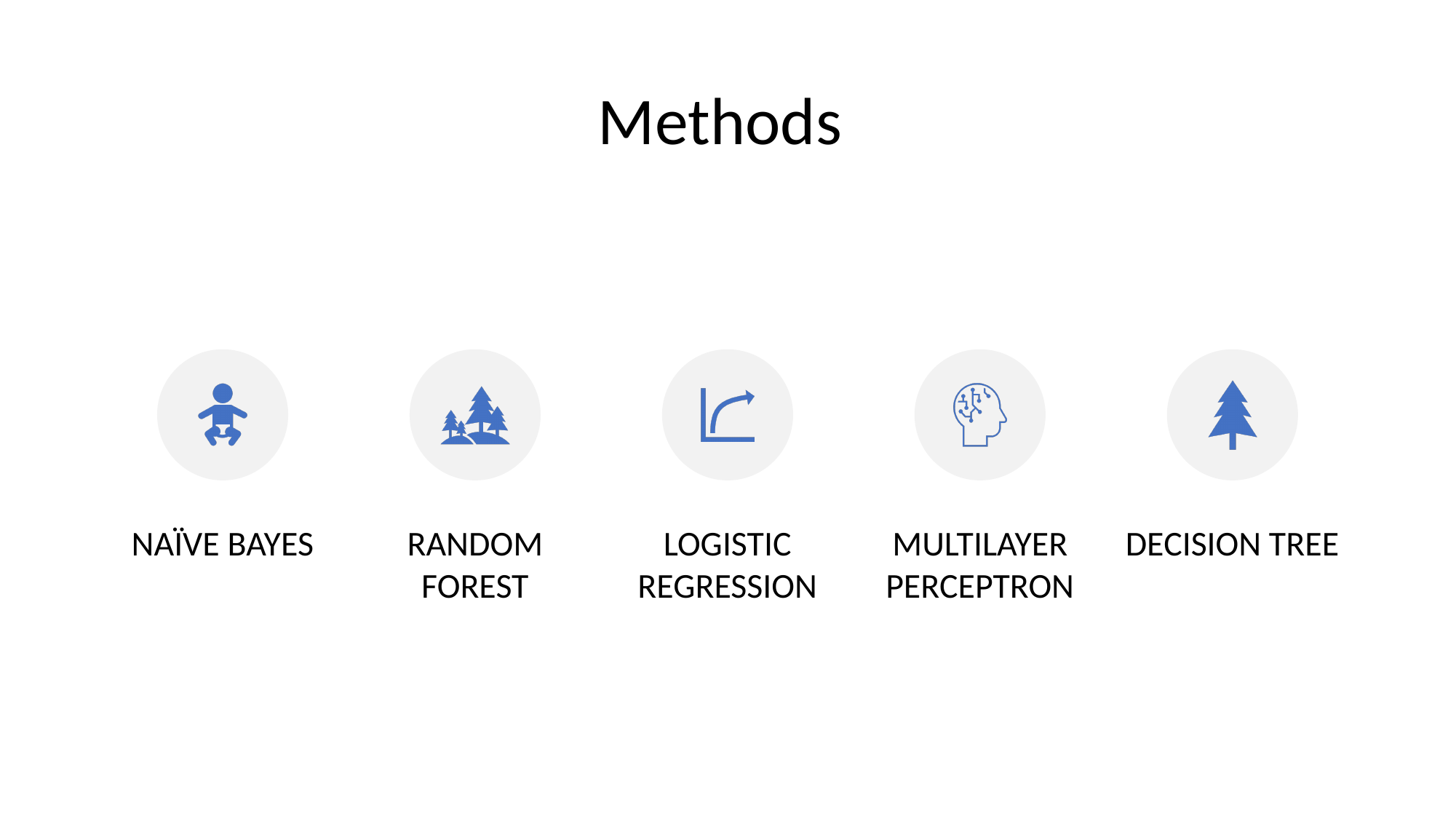

# Methods
Naïve Bayes
Random Forest
Logistic Regression
Multilayer Perceptron
Decision Tree